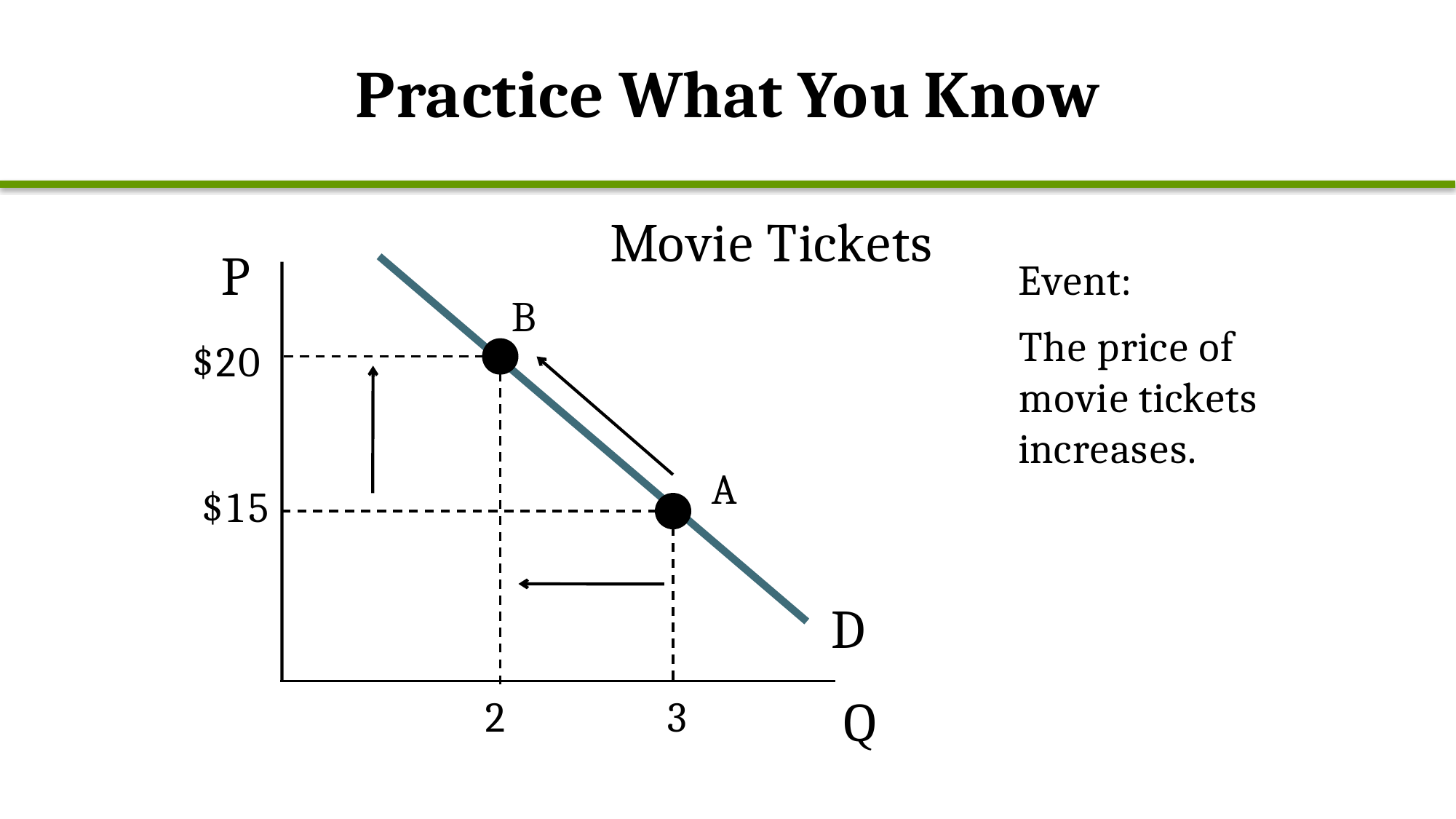

# Practice What You Know
Movie Tickets
P
Event:
The price of movie tickets increases.

B
$20

A
$15

D
2
3
Q